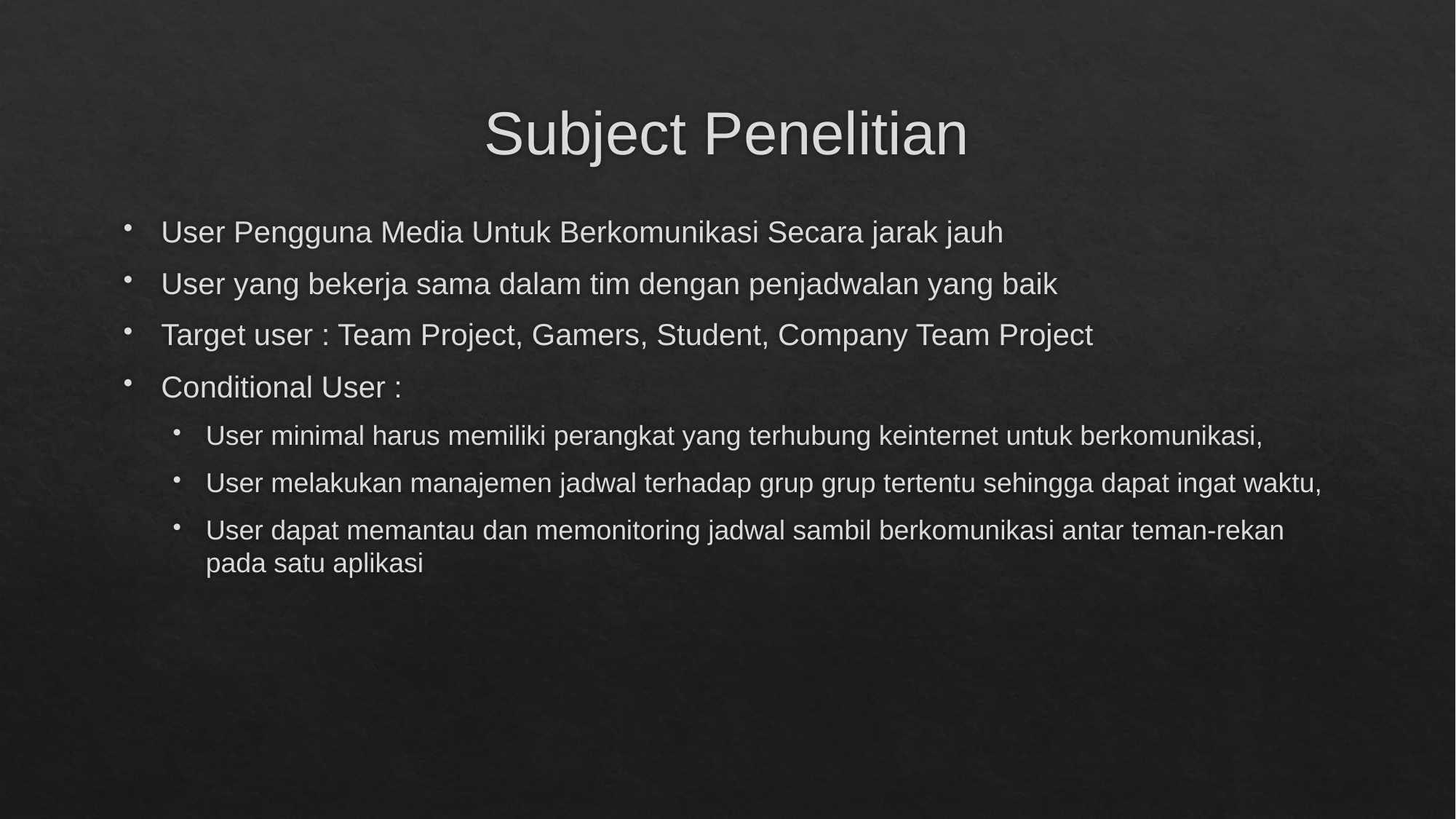

# Subject Penelitian
User Pengguna Media Untuk Berkomunikasi Secara jarak jauh
User yang bekerja sama dalam tim dengan penjadwalan yang baik
Target user : Team Project, Gamers, Student, Company Team Project
Conditional User :
User minimal harus memiliki perangkat yang terhubung keinternet untuk berkomunikasi,
User melakukan manajemen jadwal terhadap grup grup tertentu sehingga dapat ingat waktu,
User dapat memantau dan memonitoring jadwal sambil berkomunikasi antar teman-rekan pada satu aplikasi